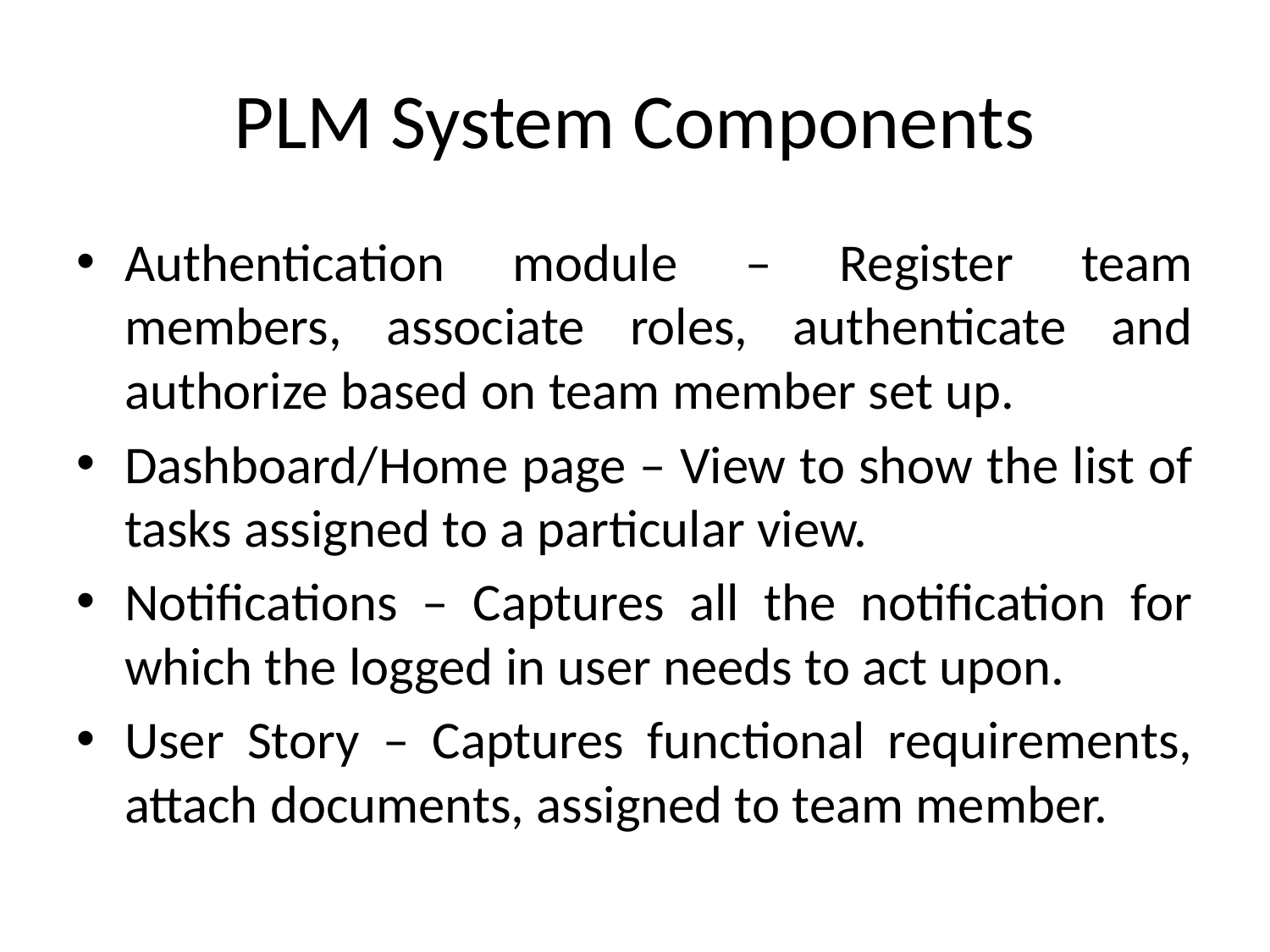

# PLM System Components
Authentication module – Register team members, associate roles, authenticate and authorize based on team member set up.
Dashboard/Home page – View to show the list of tasks assigned to a particular view.
Notifications – Captures all the notification for which the logged in user needs to act upon.
User Story – Captures functional requirements, attach documents, assigned to team member.